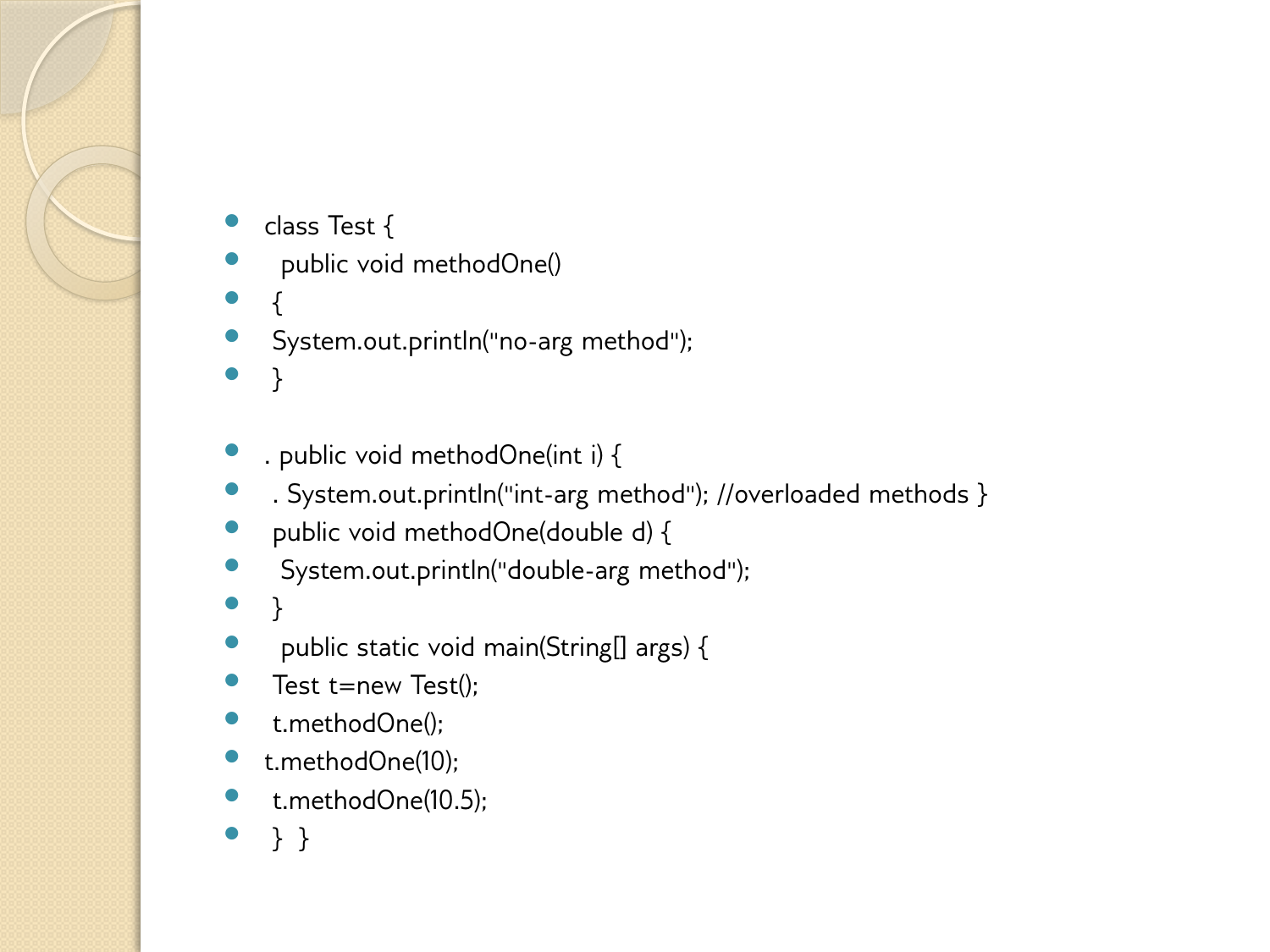

#
class Test {
  public void methodOne()
 {
 System.out.println("no-arg method");
 }

. public void methodOne(int i) {
 . System.out.println("int-arg method"); //overloaded methods }
 public void methodOne(double d) {
  System.out.println("double-arg method");
 }
  public static void main(String[] args) {
 Test t=new Test();
 t.methodOne();
t.methodOne(10);
 t.methodOne(10.5);
 }  }